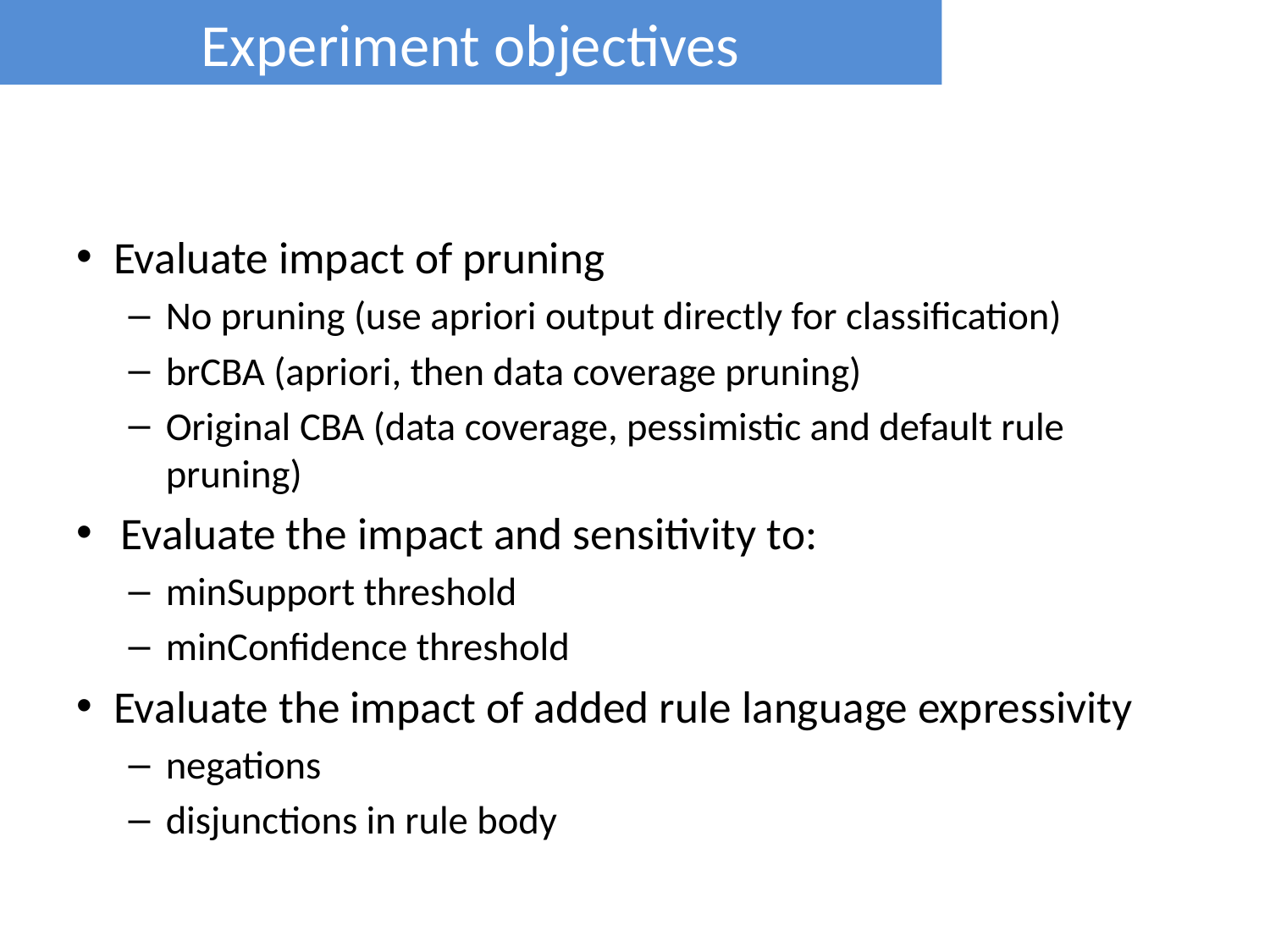

Experiment objectives
Evaluate impact of pruning
No pruning (use apriori output directly for classification)
brCBA (apriori, then data coverage pruning)
Original CBA (data coverage, pessimistic and default rule pruning)
Evaluate the impact and sensitivity to:
minSupport threshold
minConfidence threshold
Evaluate the impact of added rule language expressivity
negations
disjunctions in rule body